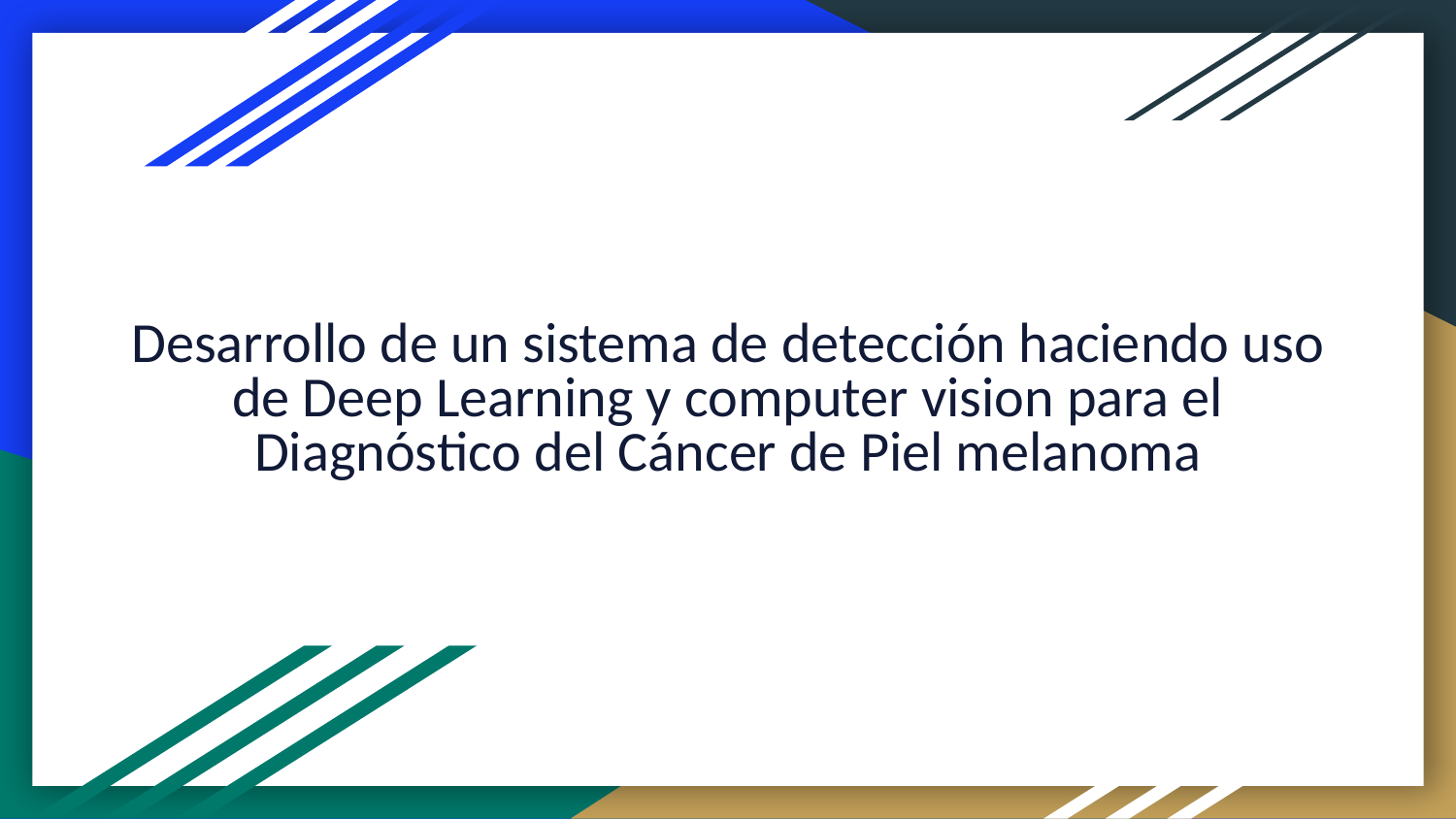

Desarrollo de un sistema de detección haciendo uso de Deep Learning y computer vision para el Diagnóstico del Cáncer de Piel melanoma